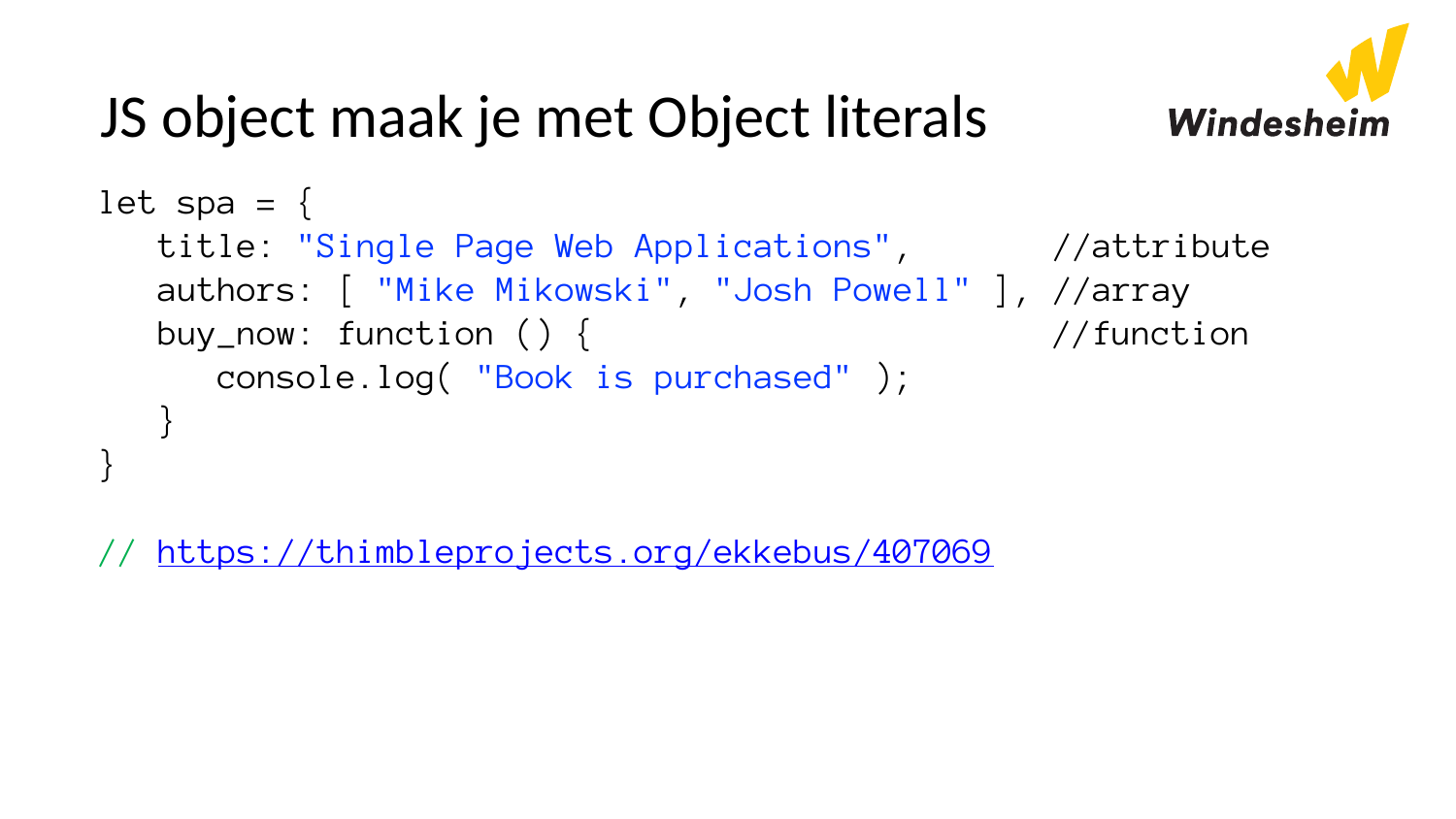

# JS object maak je met Object literals
let spa = {
   title: "Single Page Web Applications",       //attribute
   authors: [ "Mike Mikowski", "Josh Powell" ], //array
   buy_now: function () {                       //function
      console.log( "Book is purchased" );
   }
}

// https://thimbleprojects.org/ekkebus/407069